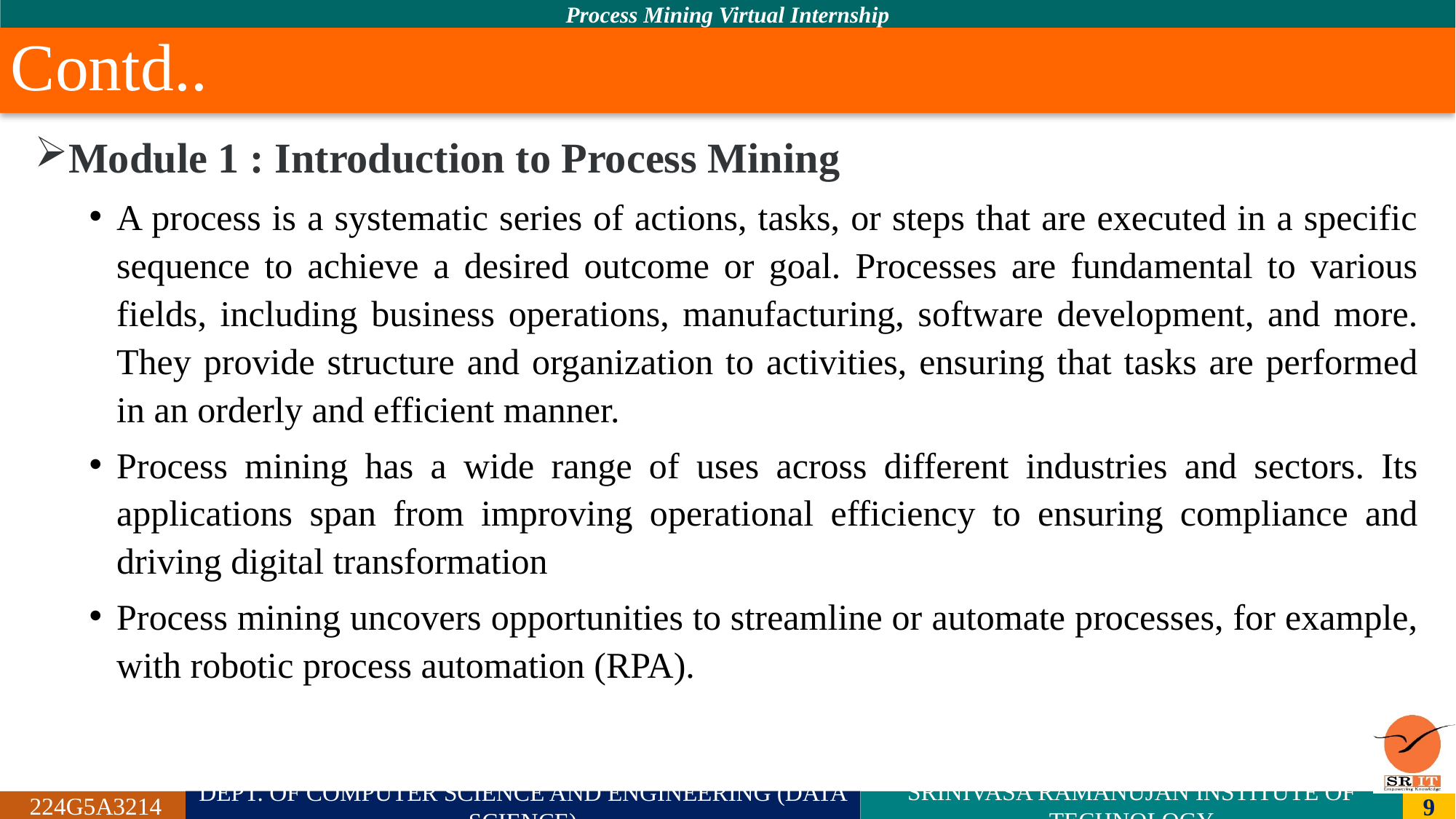

# Contd..
Module 1 : Introduction to Process Mining
A process is a systematic series of actions, tasks, or steps that are executed in a specific sequence to achieve a desired outcome or goal. Processes are fundamental to various fields, including business operations, manufacturing, software development, and more. They provide structure and organization to activities, ensuring that tasks are performed in an orderly and efficient manner.
Process mining has a wide range of uses across different industries and sectors. Its applications span from improving operational efficiency to ensuring compliance and driving digital transformation
Process mining uncovers opportunities to streamline or automate processes, for example, with robotic process automation (RPA).‍